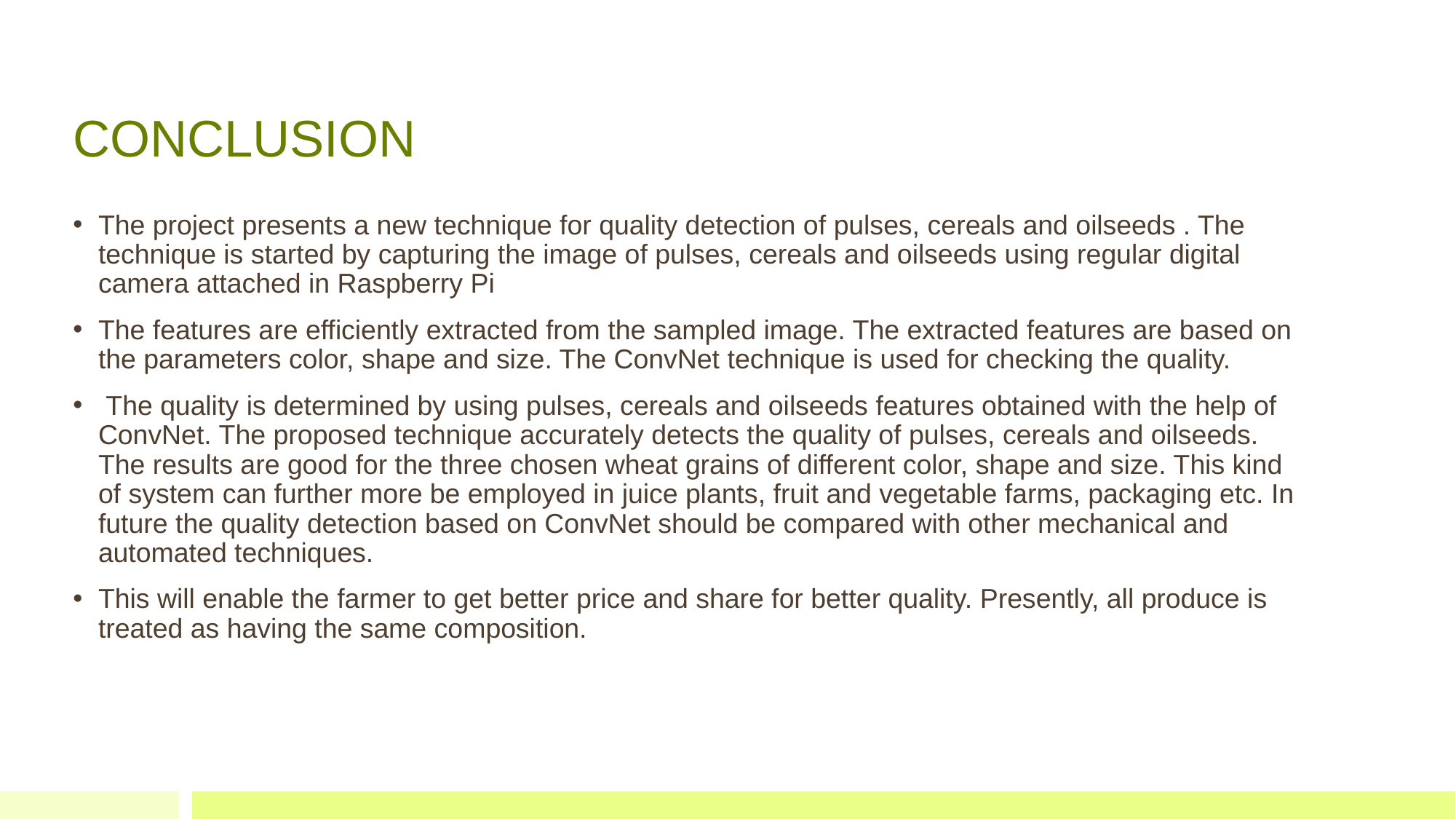

# CONCLUSION
The project presents a new technique for quality detection of pulses, cereals and oilseeds . The technique is started by capturing the image of pulses, cereals and oilseeds using regular digital camera attached in Raspberry Pi
The features are efficiently extracted from the sampled image. The extracted features are based on the parameters color, shape and size. The ConvNet technique is used for checking the quality.
 The quality is determined by using pulses, cereals and oilseeds features obtained with the help of ConvNet. The proposed technique accurately detects the quality of pulses, cereals and oilseeds. The results are good for the three chosen wheat grains of different color, shape and size. This kind of system can further more be employed in juice plants, fruit and vegetable farms, packaging etc. In future the quality detection based on ConvNet should be compared with other mechanical and automated techniques.
This will enable the farmer to get better price and share for better quality. Presently, all produce is treated as having the same composition.